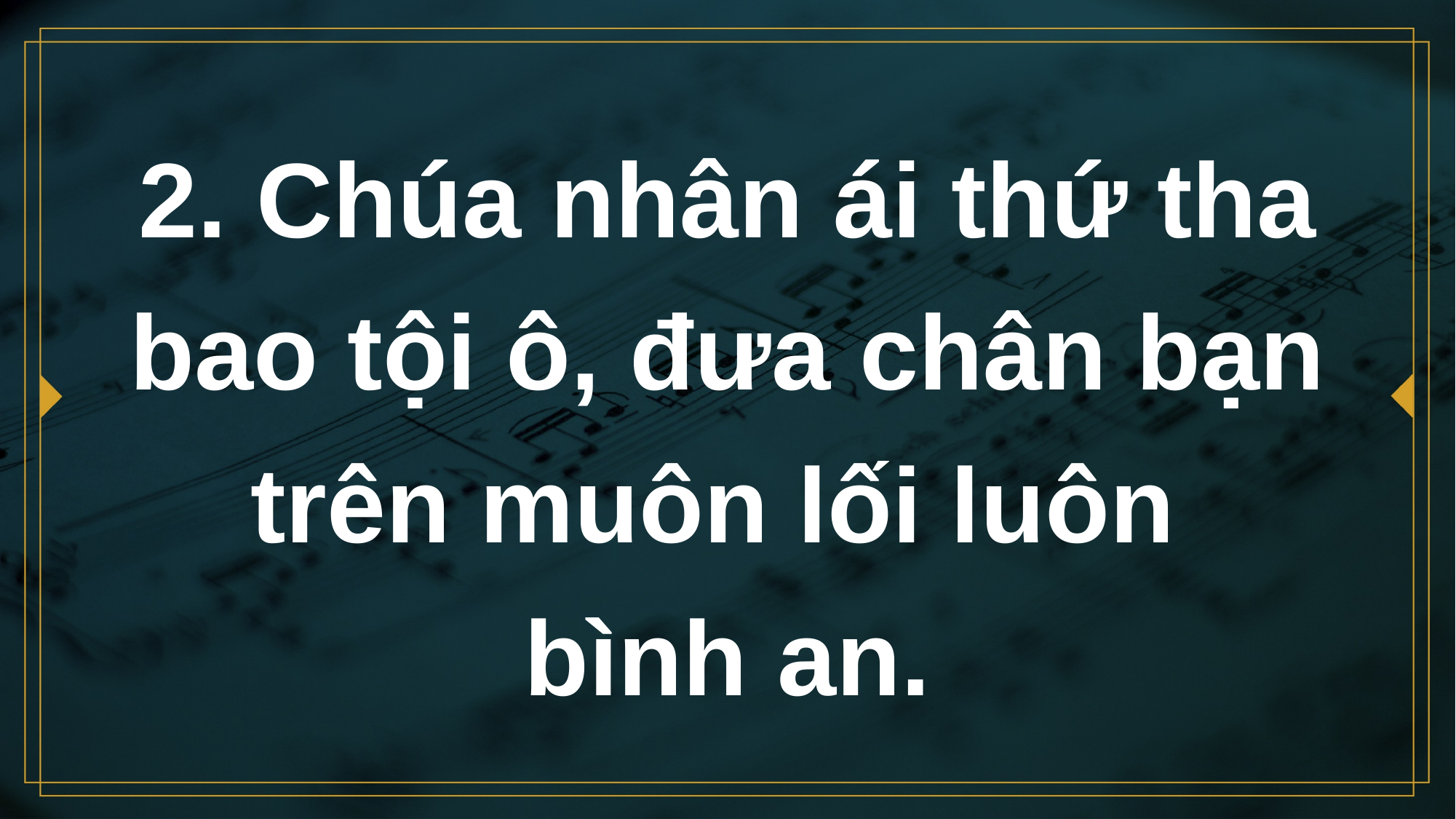

# 2. Chúa nhân ái thứ tha bao tội ô, đưa chân bạn trên muôn lối luôn bình an.